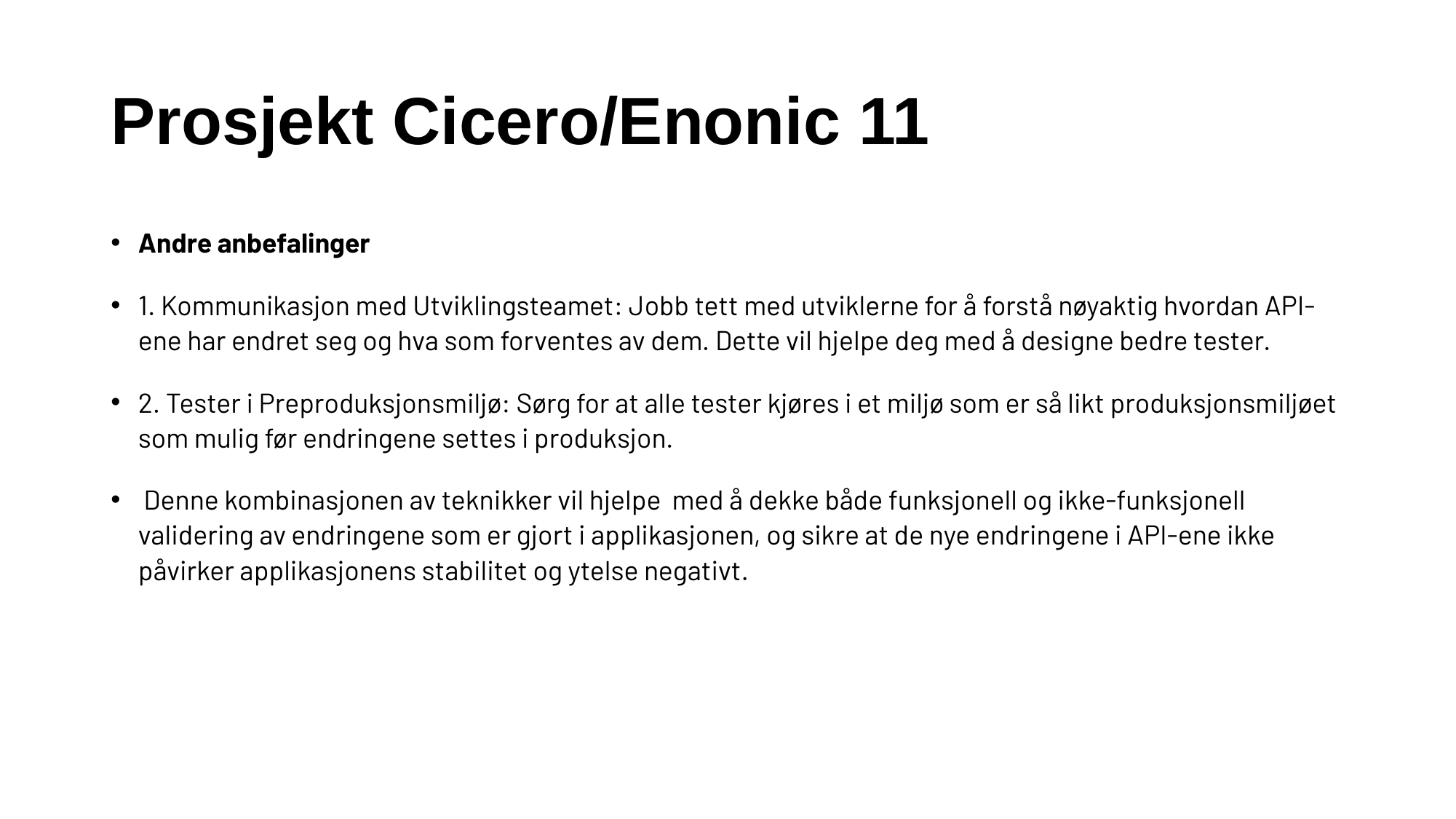

# Prosjekt Cicero/Enonic 11
Andre anbefalinger
1. Kommunikasjon med Utviklingsteamet: Jobb tett med utviklerne for å forstå nøyaktig hvordan API-ene har endret seg og hva som forventes av dem. Dette vil hjelpe deg med å designe bedre tester.
2. Tester i Preproduksjonsmiljø: Sørg for at alle tester kjøres i et miljø som er så likt produksjonsmiljøet som mulig før endringene settes i produksjon.
 Denne kombinasjonen av teknikker vil hjelpe  med å dekke både funksjonell og ikke-funksjonell validering av endringene som er gjort i applikasjonen, og sikre at de nye endringene i API-ene ikke påvirker applikasjonens stabilitet og ytelse negativt.